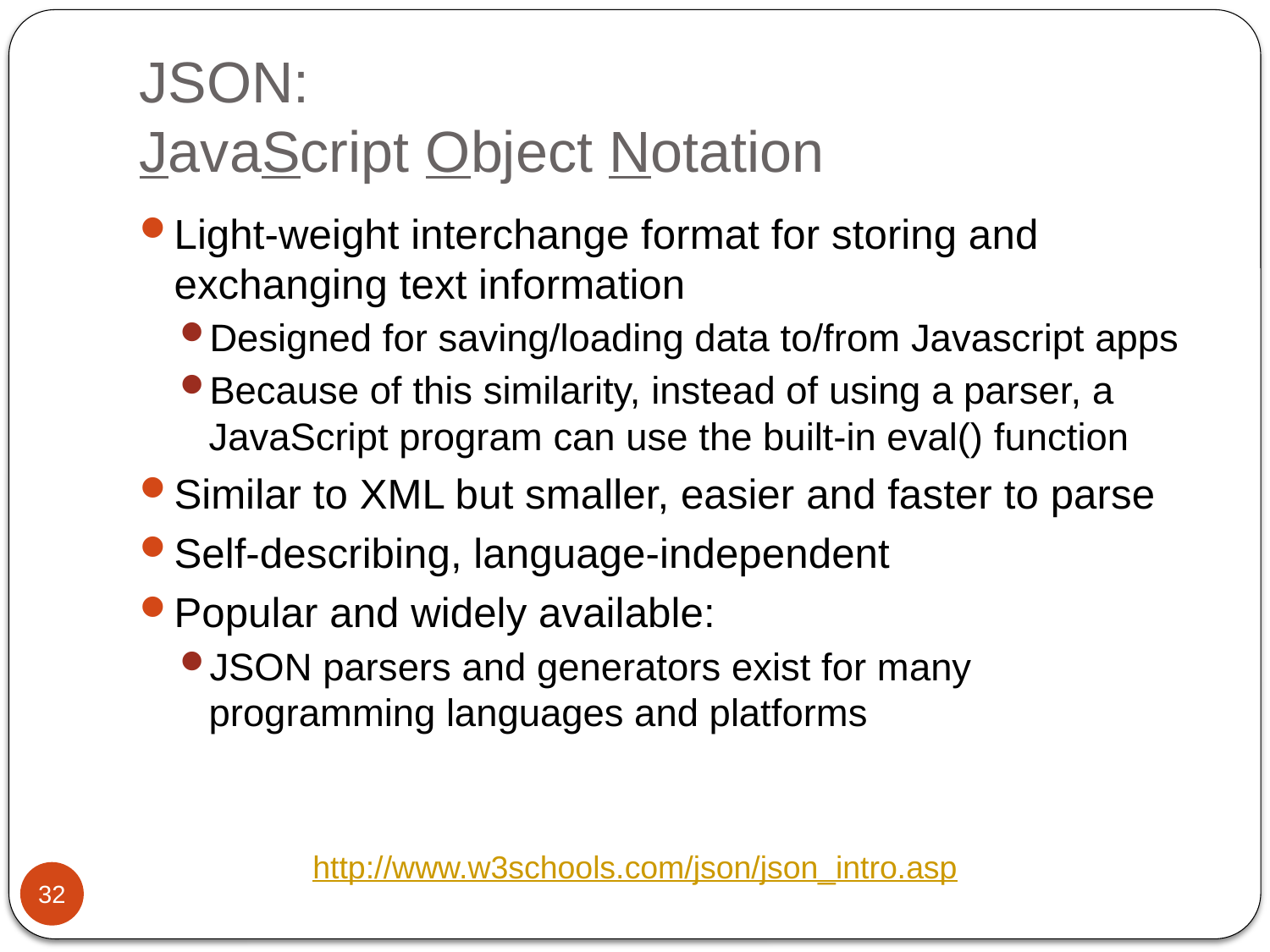

# JSON: JavaScript Object Notation
Light-weight interchange format for storing and exchanging text information
Designed for saving/loading data to/from Javascript apps
Because of this similarity, instead of using a parser, a JavaScript program can use the built-in eval() function
Similar to XML but smaller, easier and faster to parse
Self-describing, language-independent
Popular and widely available:
JSON parsers and generators exist for many programming languages and platforms

http://www.w3schools.com/json/json_intro.asp
32